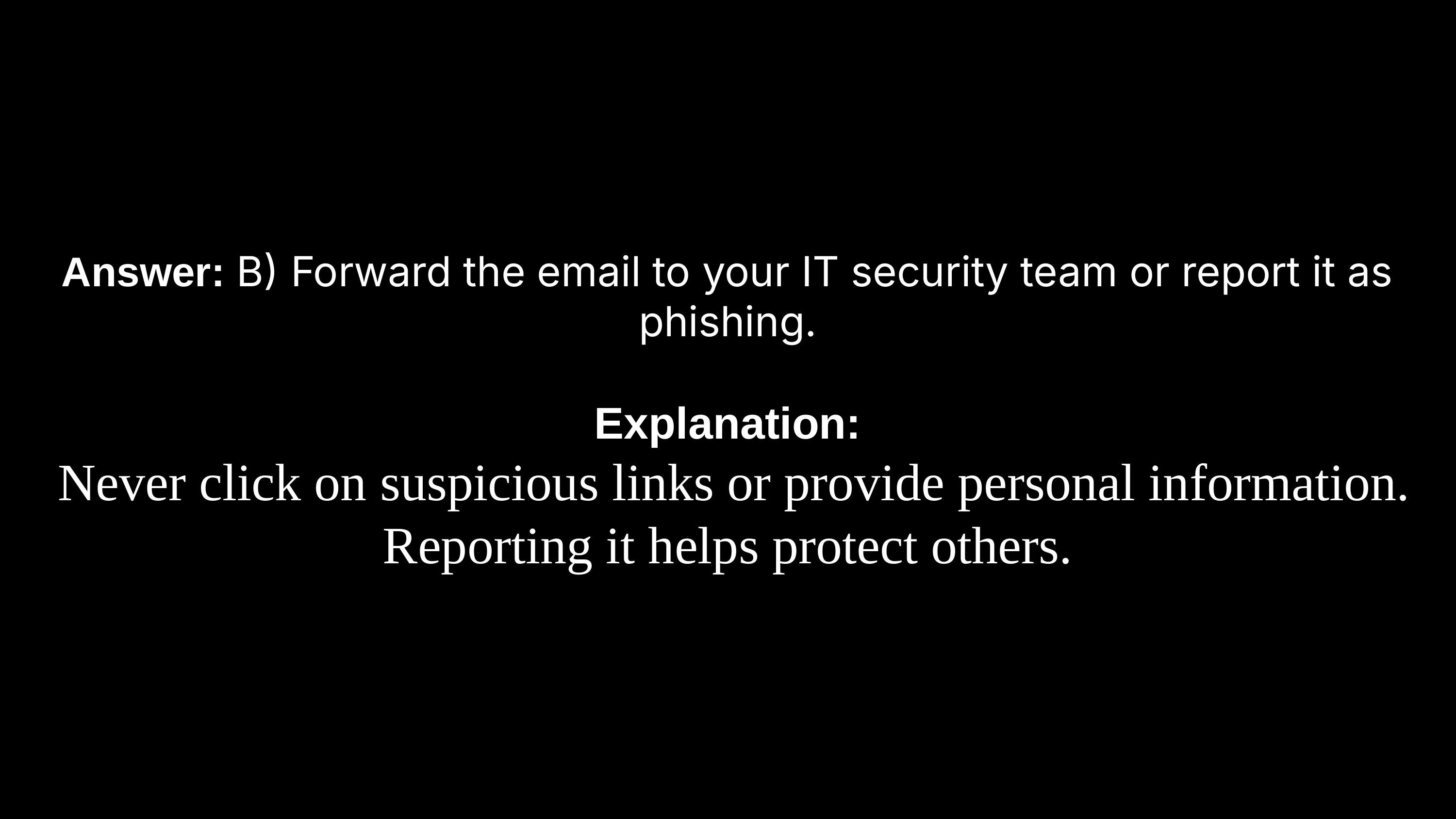

Answer: B) Forward the email to your IT security team or report it as phishing.

Explanation:
 Never click on suspicious links or provide personal information. Reporting it helps protect others.